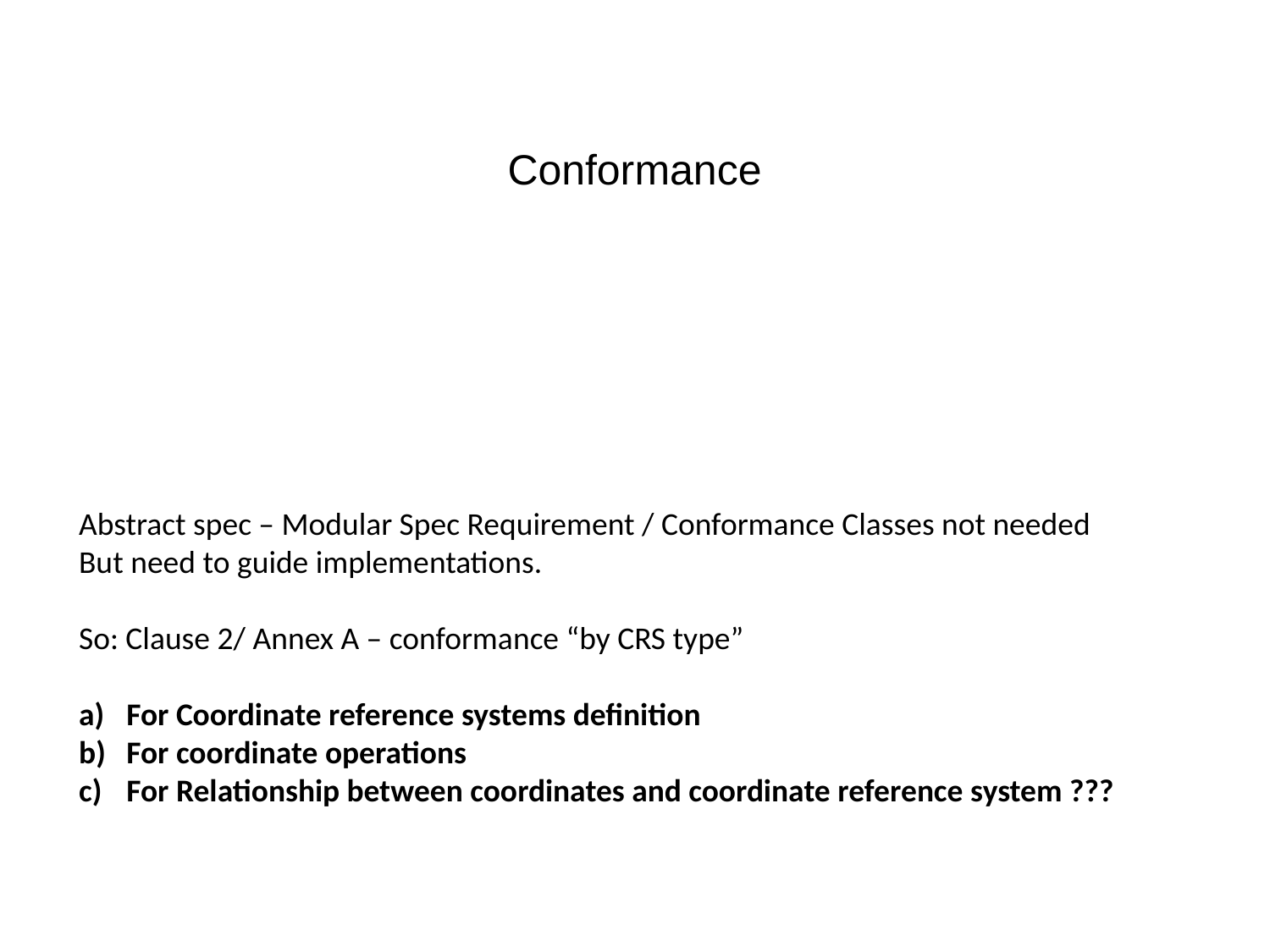

Conformance
Abstract spec – Modular Spec Requirement / Conformance Classes not needed
But need to guide implementations.

So: Clause 2/ Annex A – conformance “by CRS type”

For Coordinate reference systems definition
For coordinate operations
For Relationship between coordinates and coordinate reference system ???